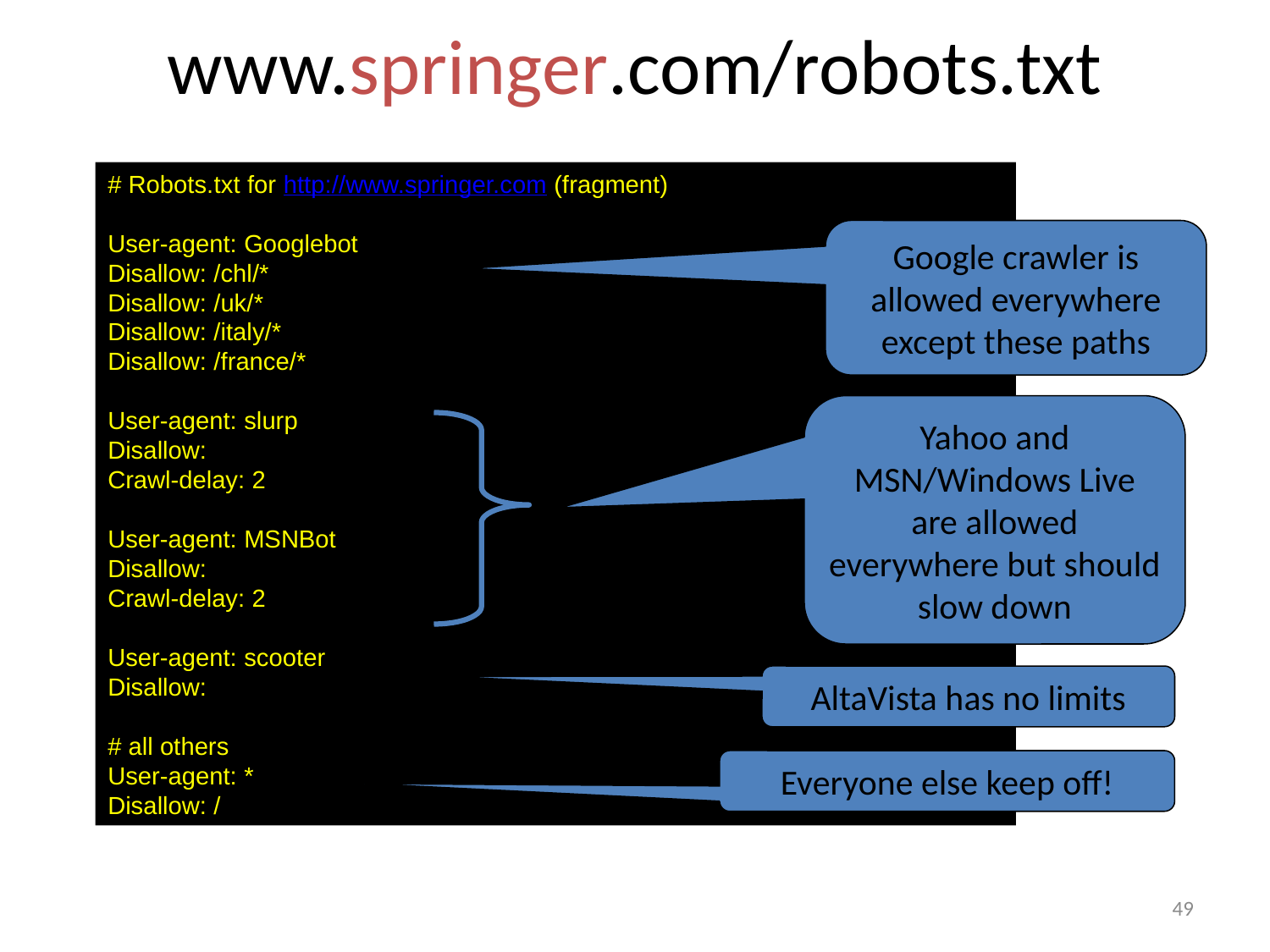

# www.springer.com/robots.txt
# Robots.txt for http://www.springer.com (fragment)

User-agent: Googlebot
Disallow: /chl/*
Disallow: /uk/*
Disallow: /italy/*
Disallow: /france/*

User-agent: slurp
Disallow:
Crawl-delay: 2

User-agent: MSNBot
Disallow:
Crawl-delay: 2

User-agent: scooter
Disallow:

# all others
User-agent: *
Disallow: /
Google crawler is allowed everywhere except these paths
Yahoo and MSN/Windows Live are allowed everywhere but should slow down

AltaVista has no limits
Everyone else keep off!

49